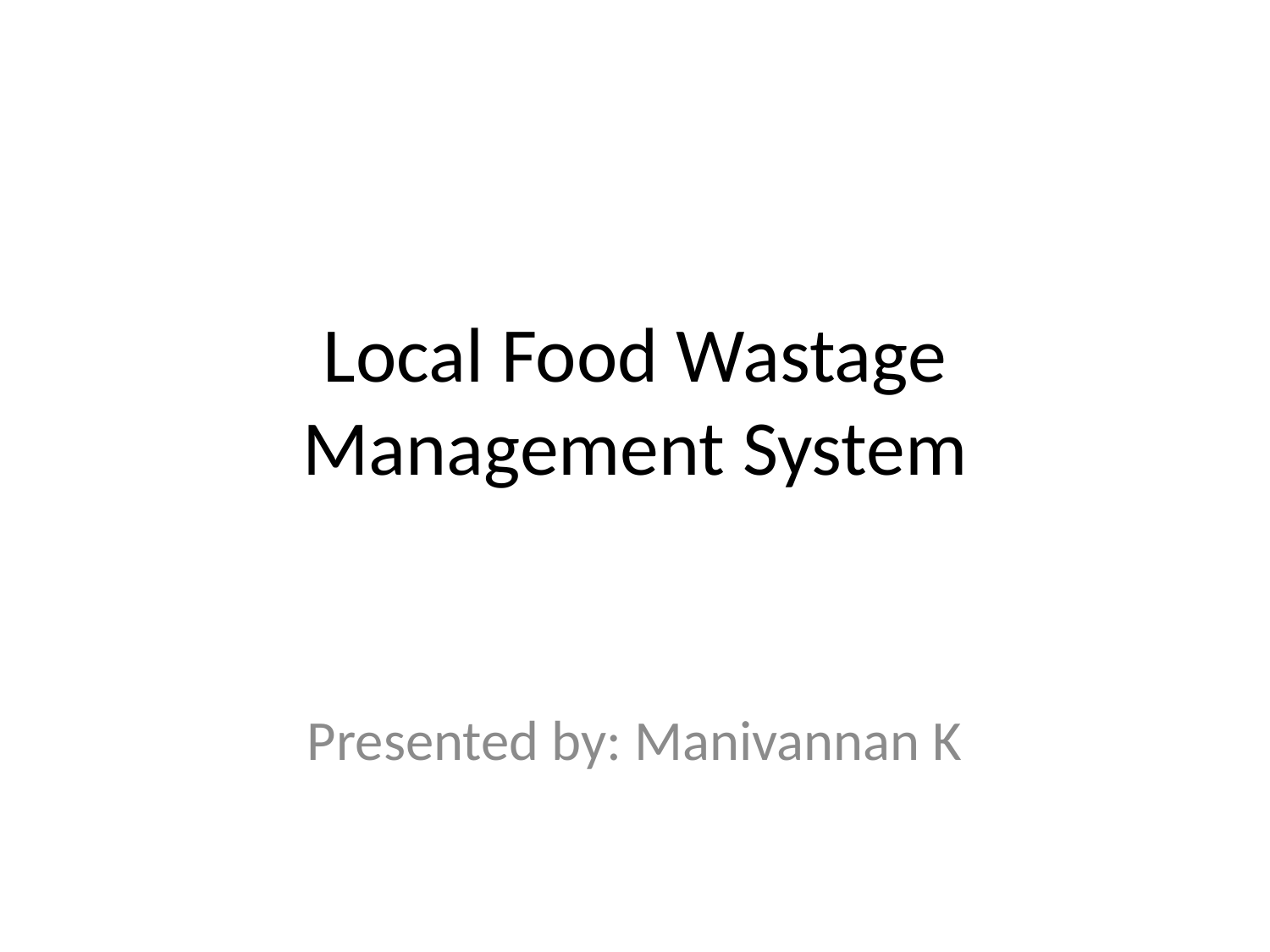

# Local Food Wastage Management System

Presented by: Manivannan K